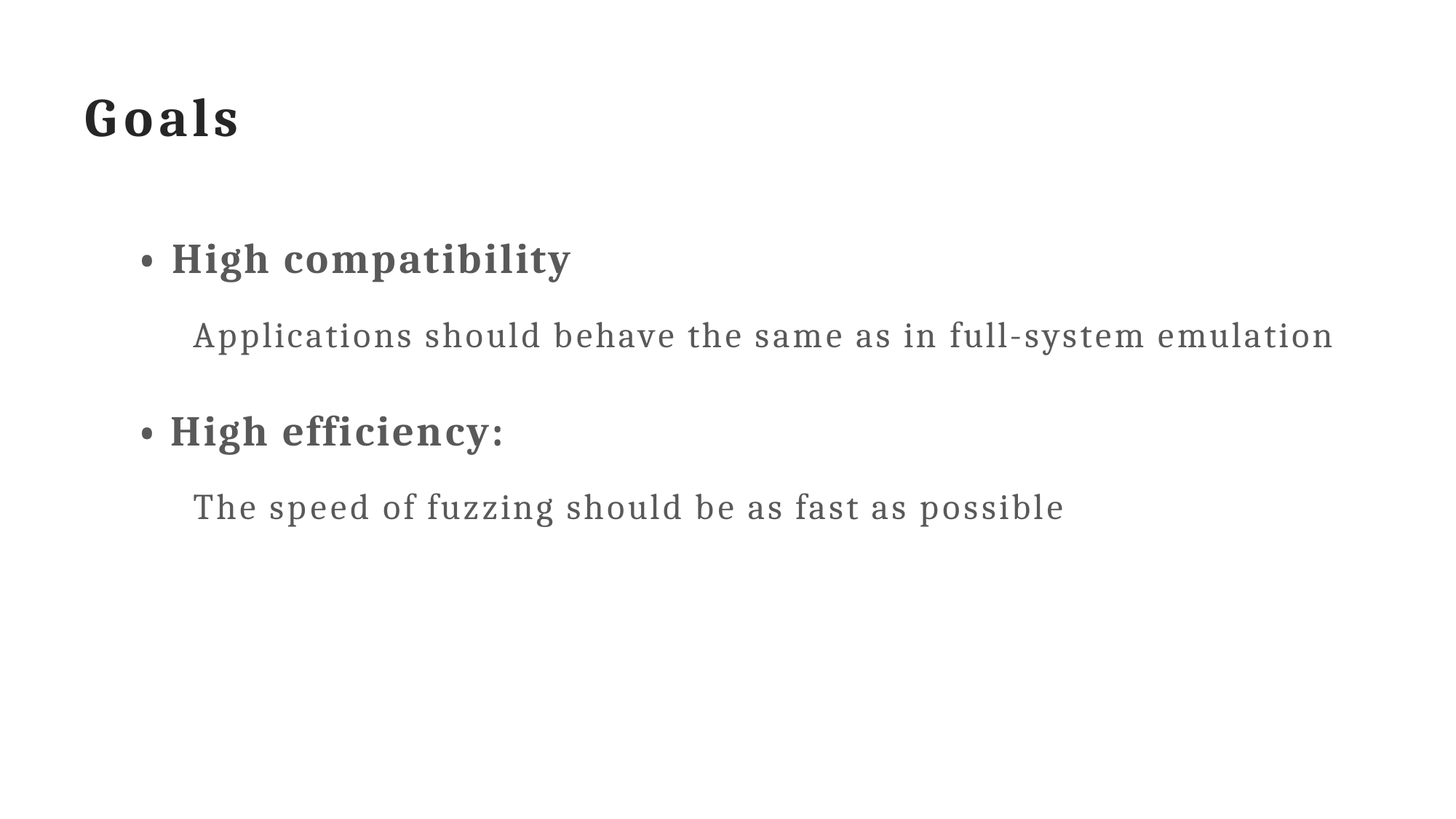

# Goals
• High compatibility
Applications should behave the same as in full-system emulation
• High efficiency:
The speed of fuzzing should be as fast as possible